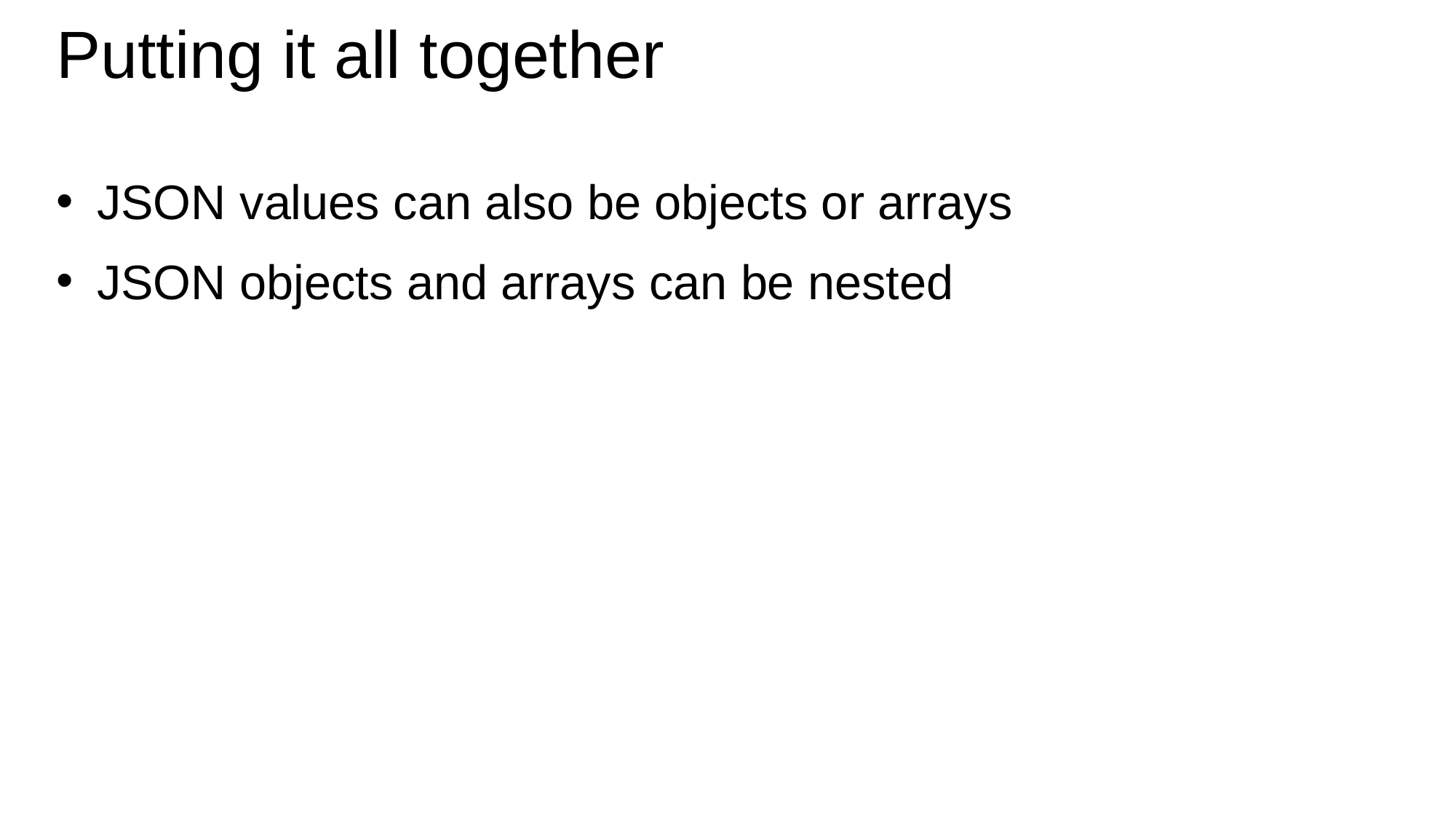

# Putting it all together
JSON values can also be objects or arrays
JSON objects and arrays can be nested